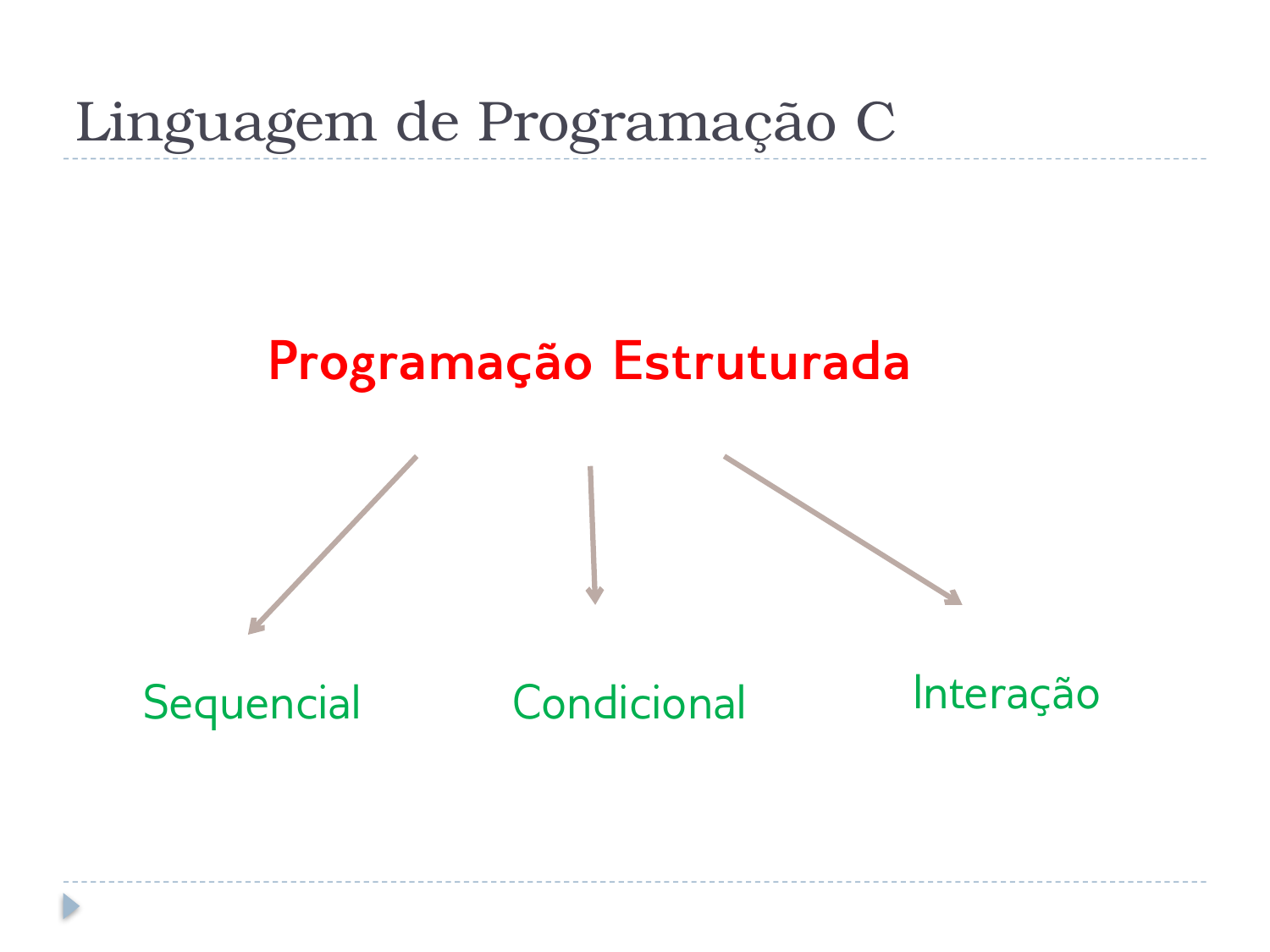

# Linguagem de Programação C
Programação Estruturada
Interação
Sequencial
Condicional